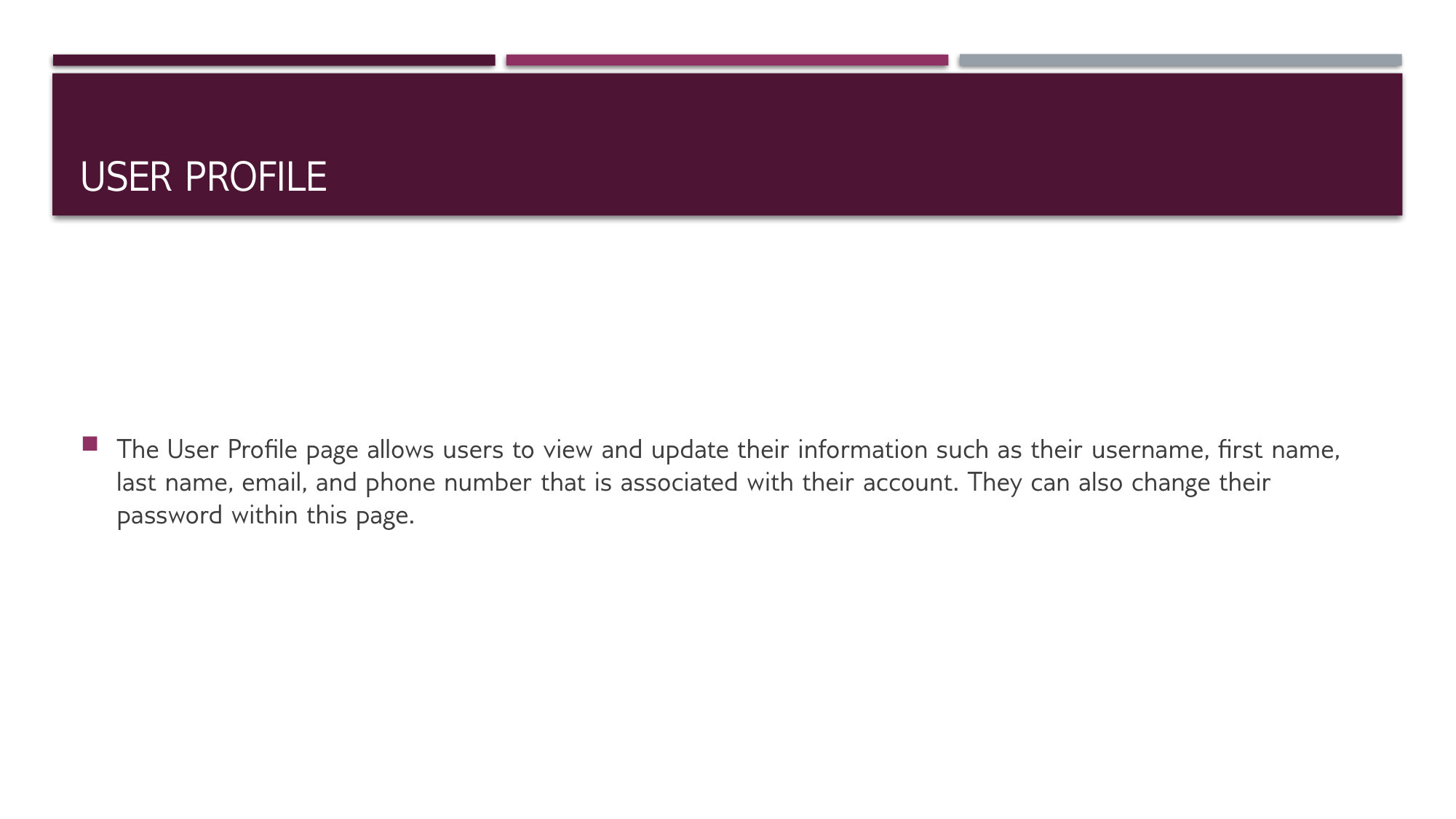

# User profile
The User Profile page allows users to view and update their information such as their username, first name, last name, email, and phone number that is associated with their account. They can also change their password within this page.